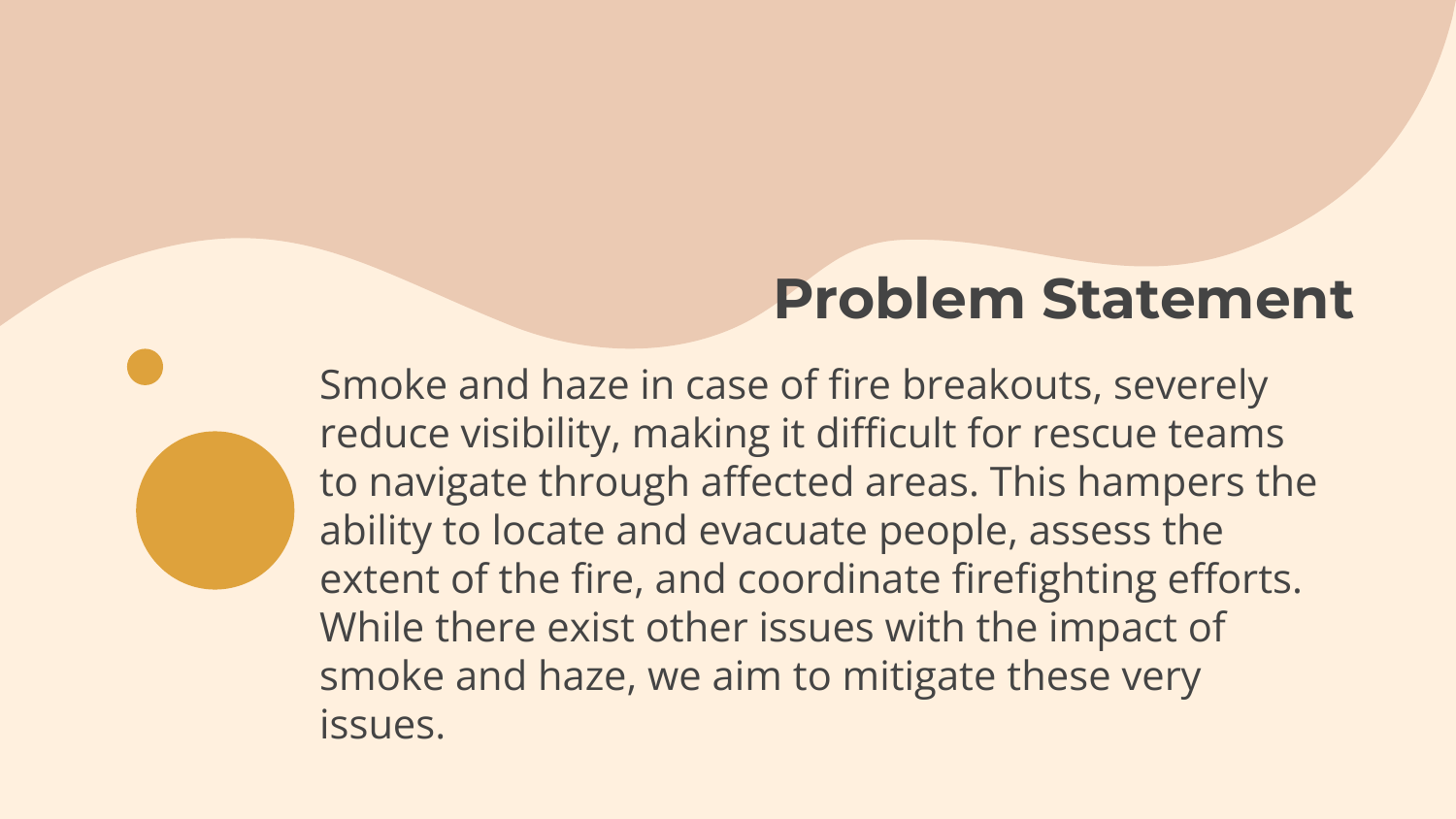

Problem Statement
# Smoke and haze in case of fire breakouts, severely reduce visibility, making it difficult for rescue teams to navigate through affected areas. This hampers the ability to locate and evacuate people, assess the extent of the fire, and coordinate firefighting efforts. While there exist other issues with the impact of smoke and haze, we aim to mitigate these very issues.